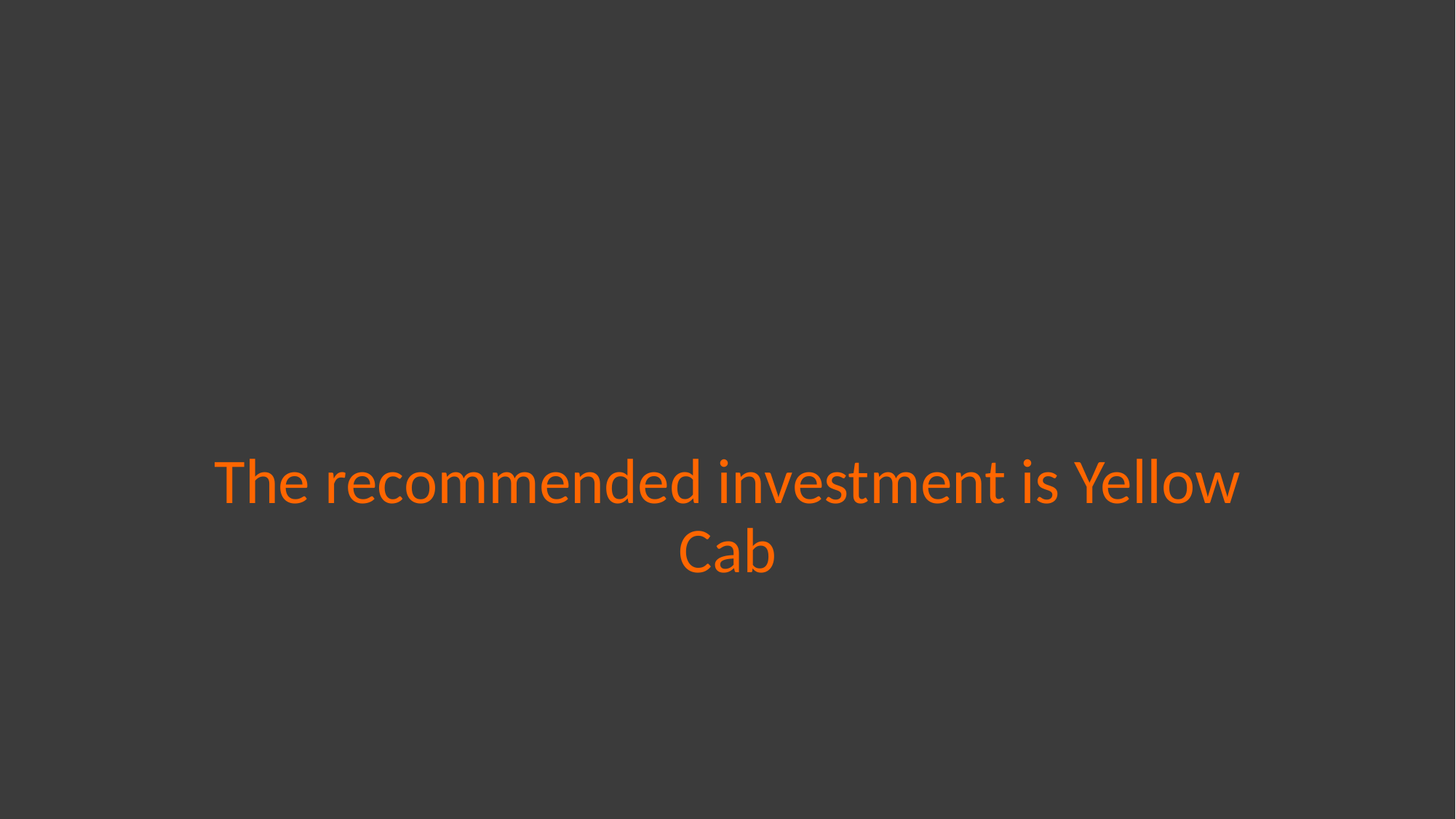

# The recommended investment is Yellow Cab